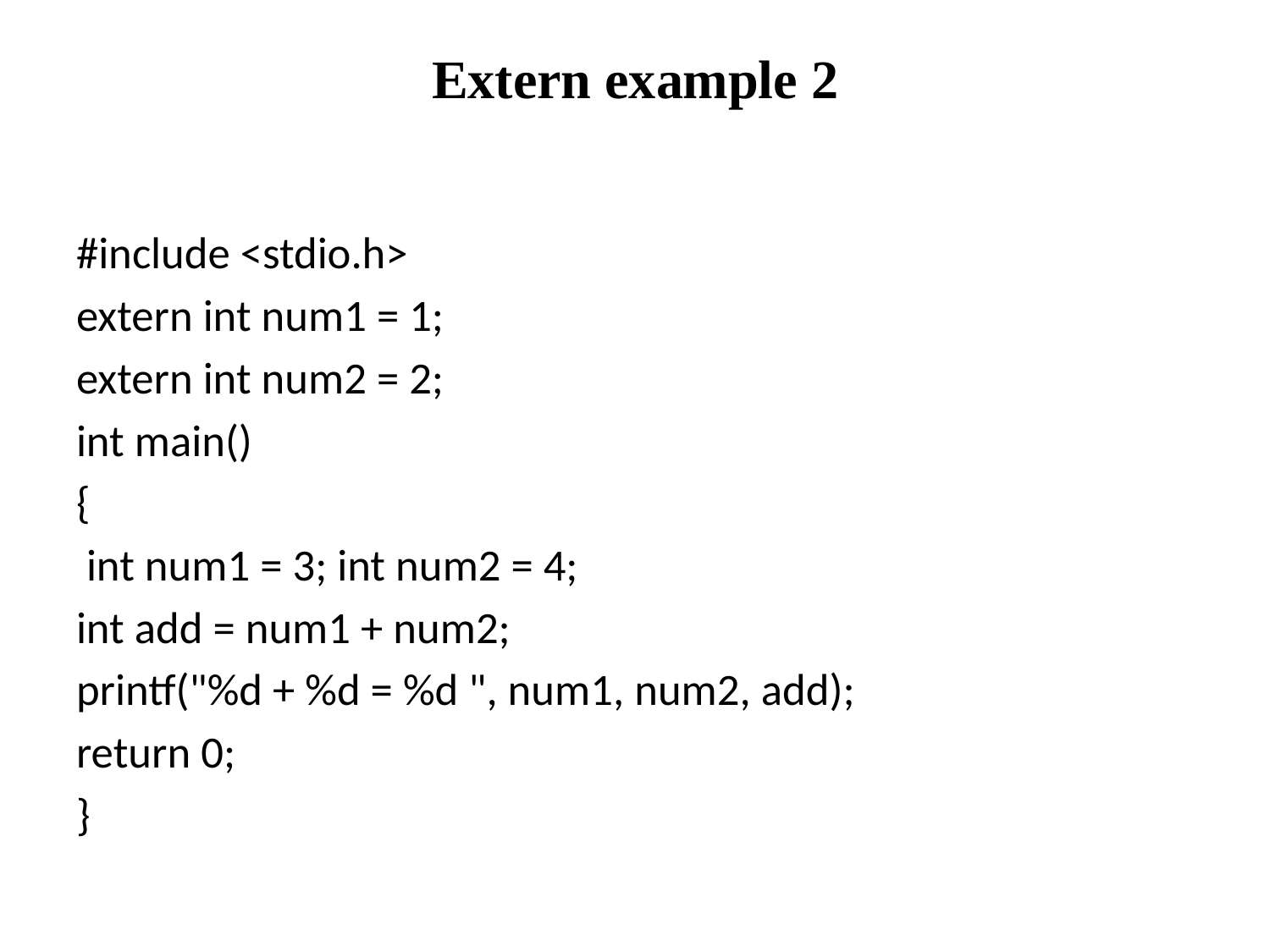

# Extern example 2
#include <stdio.h>
extern int num1 = 1;
extern int num2 = 2;
int main()
{
 int num1 = 3; int num2 = 4;
int add = num1 + num2;
printf("%d + %d = %d ", num1, num2, add);
return 0;
}